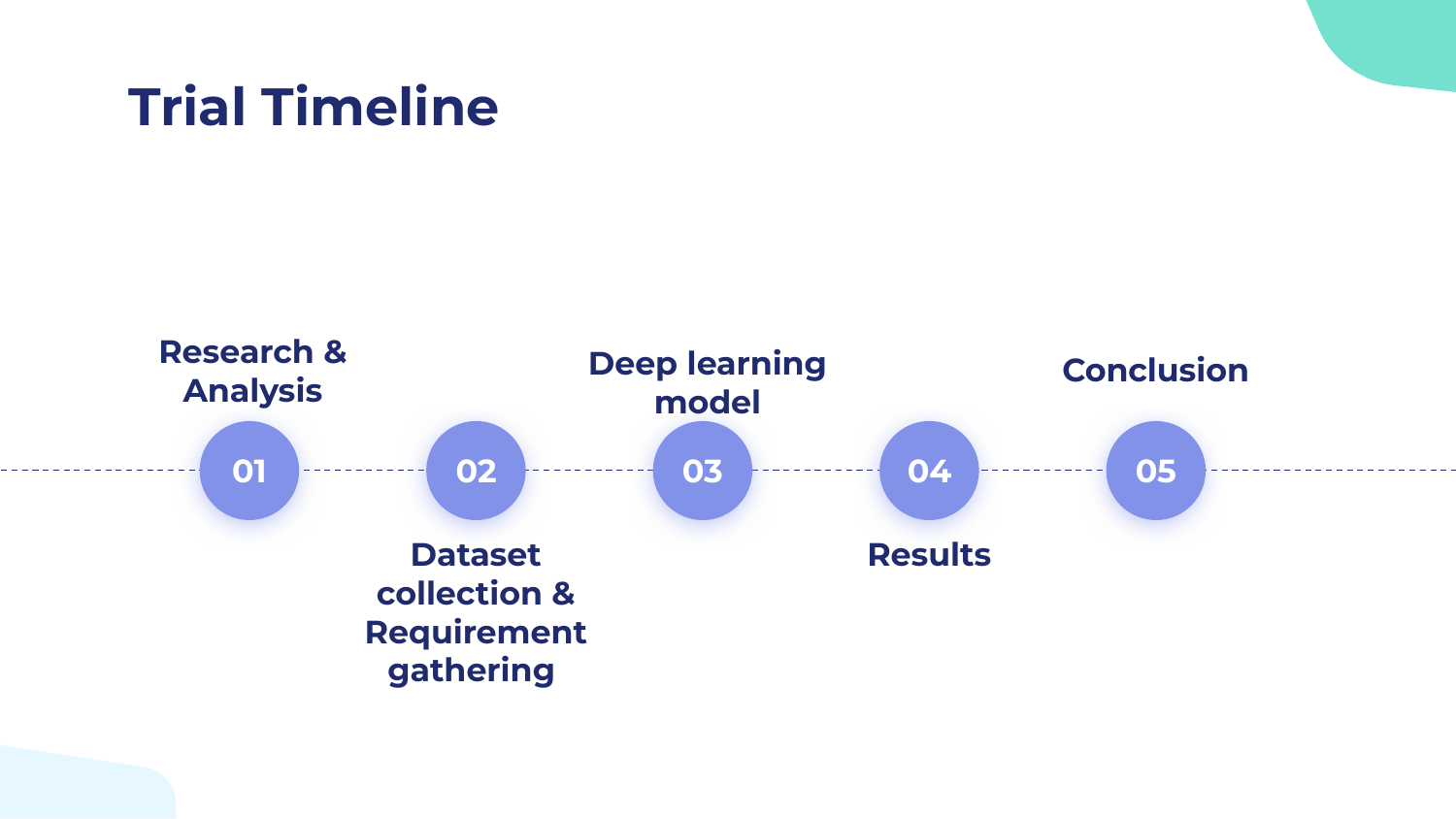

# Trial Timeline
Research & Analysis
Deep learning model
Conclusion

01
02
03
04
05
Dataset collection & Requirement gathering
Results